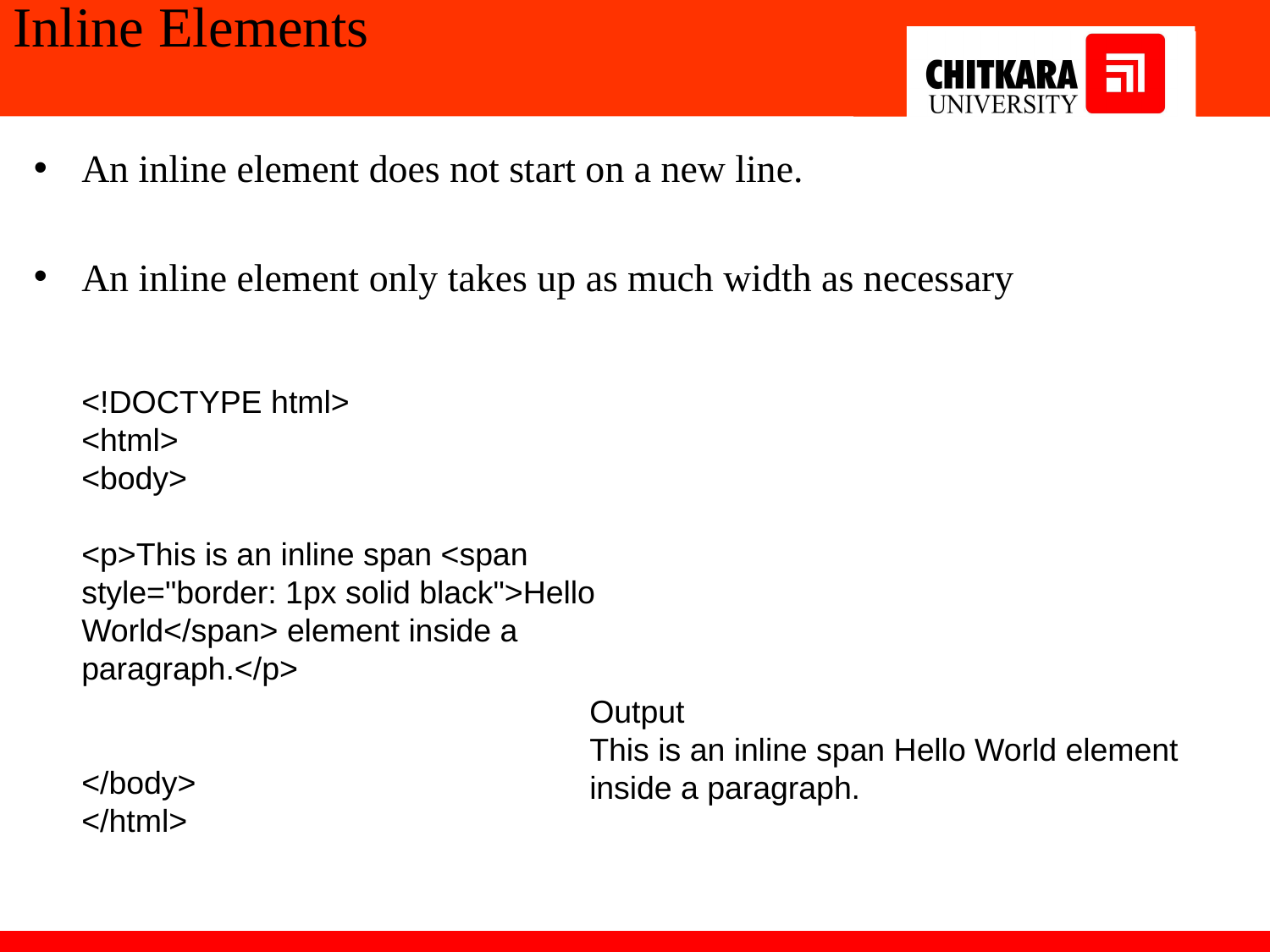

# Inline Elements
An inline element does not start on a new line.

An inline element only takes up as much width as necessary
<!DOCTYPE html>
<html>
<body>

<p>This is an inline span <span style="border: 1px solid black">Hello World</span> element inside a paragraph.</p>

</body>
</html>
Output
This is an inline span Hello World element inside a paragraph.
7